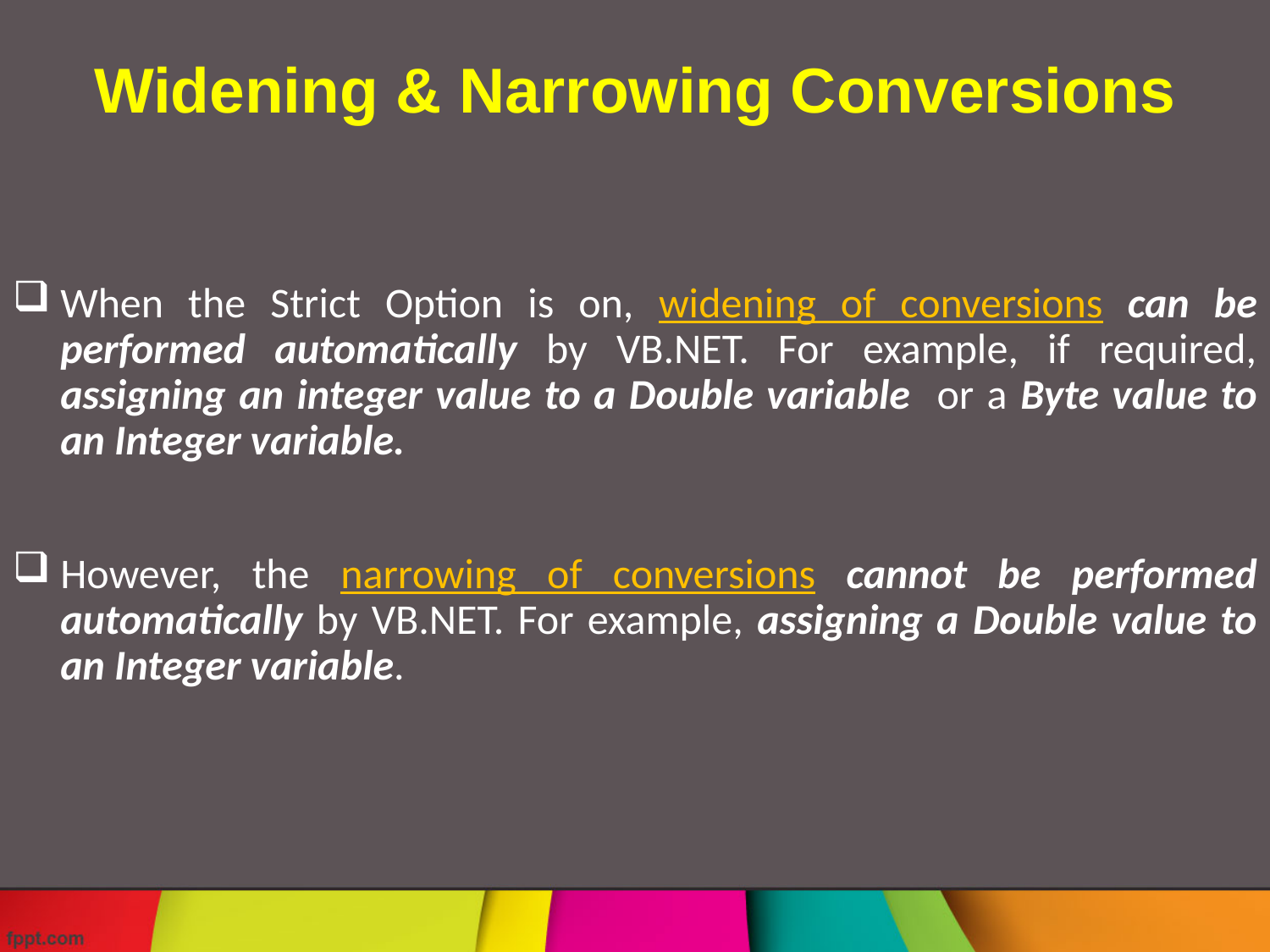

# Widening & Narrowing Conversions
When the Strict Option is on, widening of conversions can be performed automatically by VB.NET. For example, if required, assigning an integer value to a Double variable  or a Byte value to an Integer variable.

However, the narrowing of conversions cannot be performed automatically by VB.NET. For example, assigning a Double value to an Integer variable.